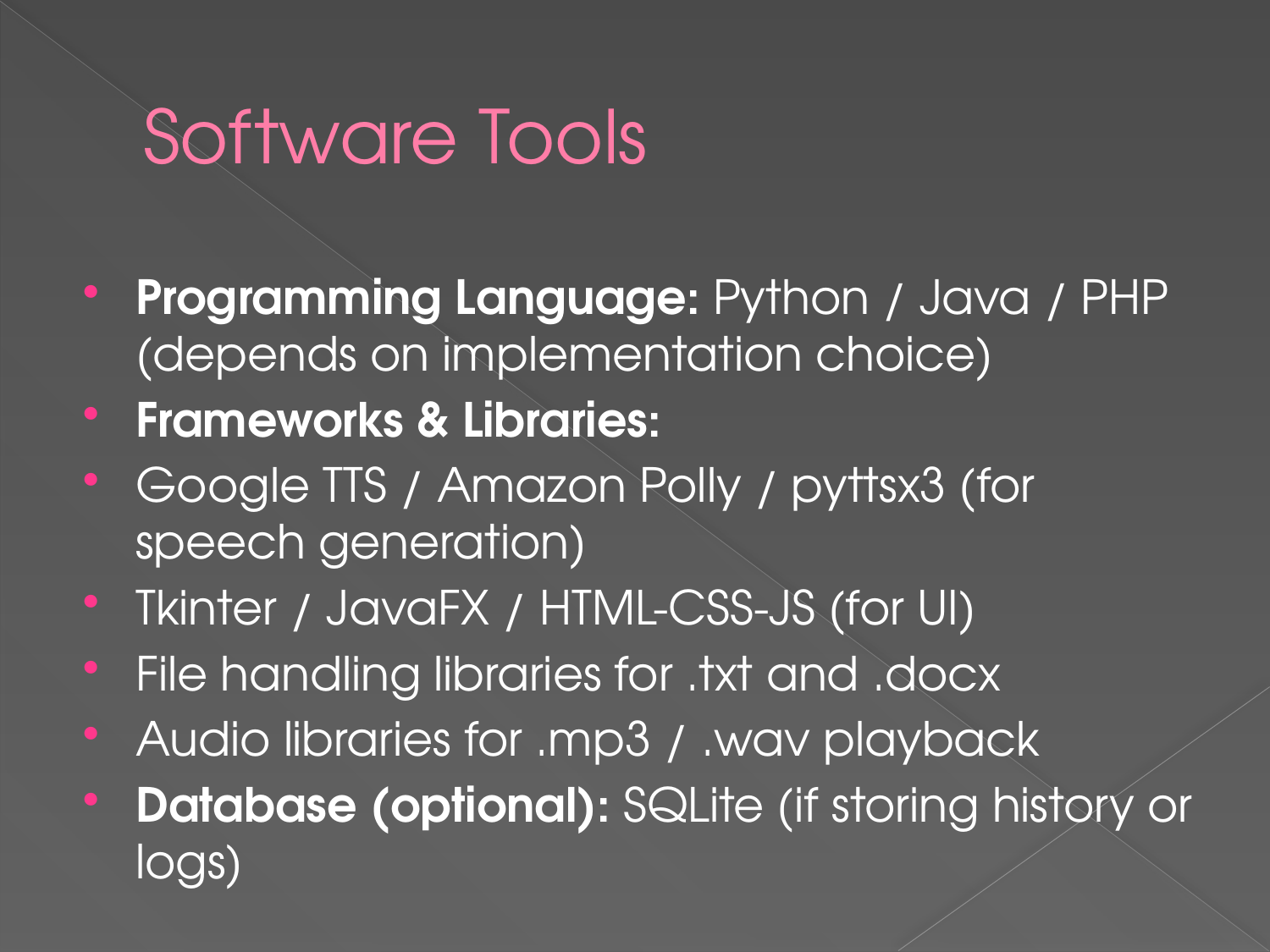

# Software Tools
Programming Language: Python / Java / PHP (depends on implementation choice)
Frameworks & Libraries:
Google TTS / Amazon Polly / pyttsx3 (for speech generation)
Tkinter / JavaFX / HTML-CSS-JS (for UI)
File handling libraries for .txt and .docx
Audio libraries for .mp3 / .wav playback
Database (optional): SQLite (if storing history or logs)